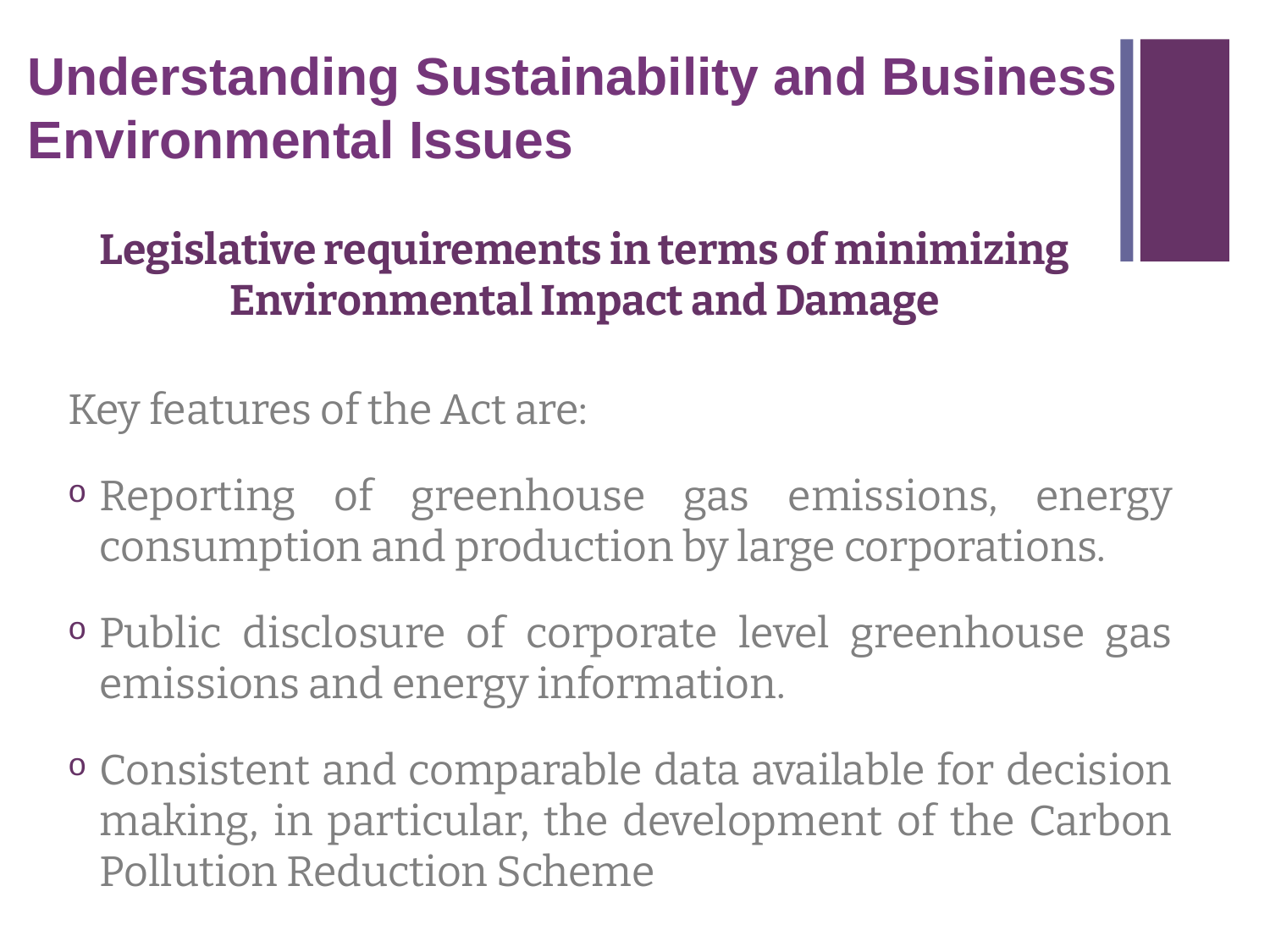

Understanding Sustainability and Business  Environmental Issues
Legislative requirements in terms of minimizing Environmental Impact and Damage

Key features of the Act are:
Reporting of greenhouse gas emissions, energy consumption and production by large corporations.
Public disclosure of corporate level greenhouse gas emissions and energy information.
Consistent and comparable data available for decision making, in particular, the development of the Carbon Pollution Reduction Scheme